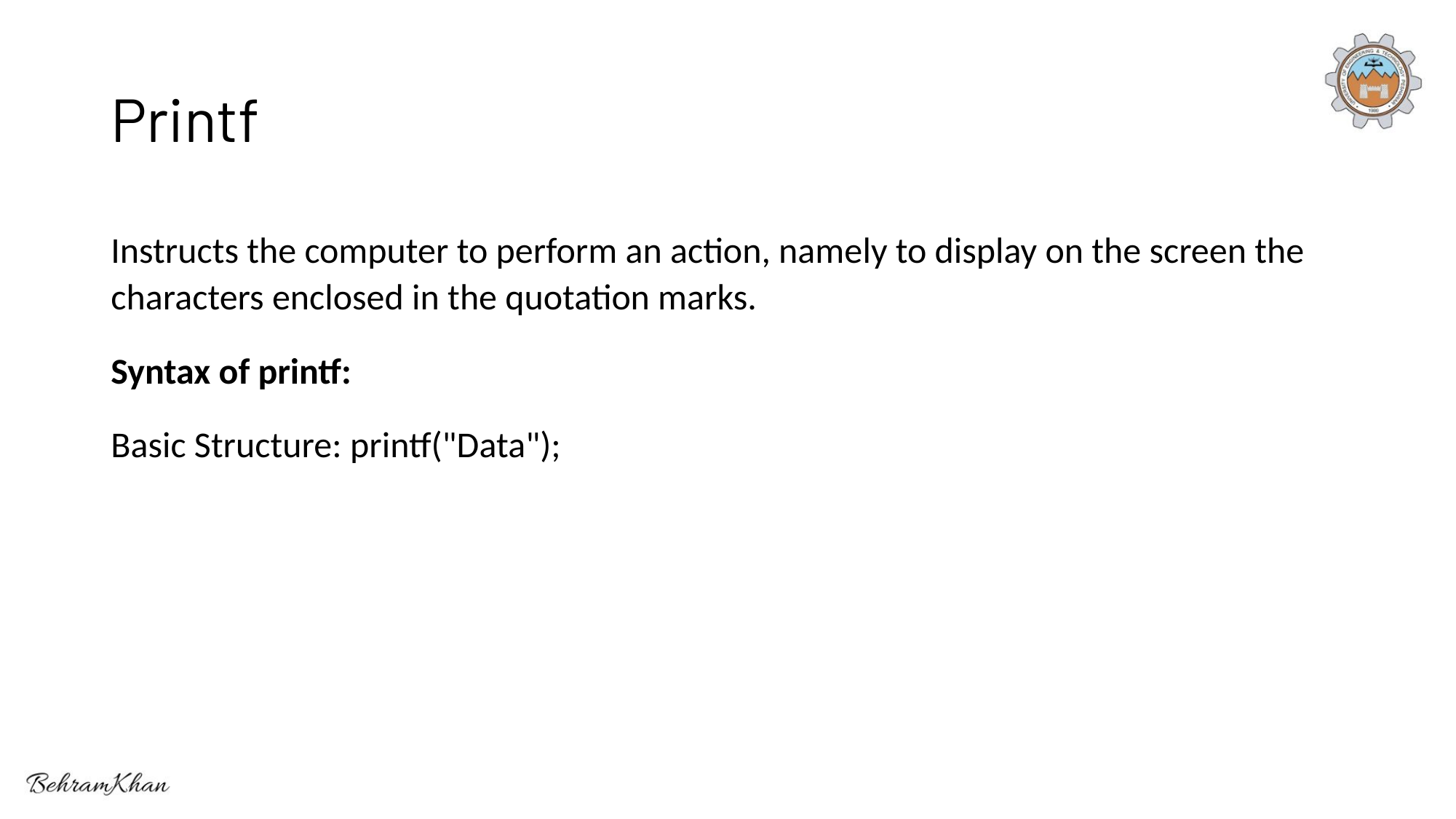

# Printf
Instructs the computer to perform an action, namely to display on the screen the characters enclosed in the quotation marks.
Syntax of printf:
Basic Structure: printf("Data");